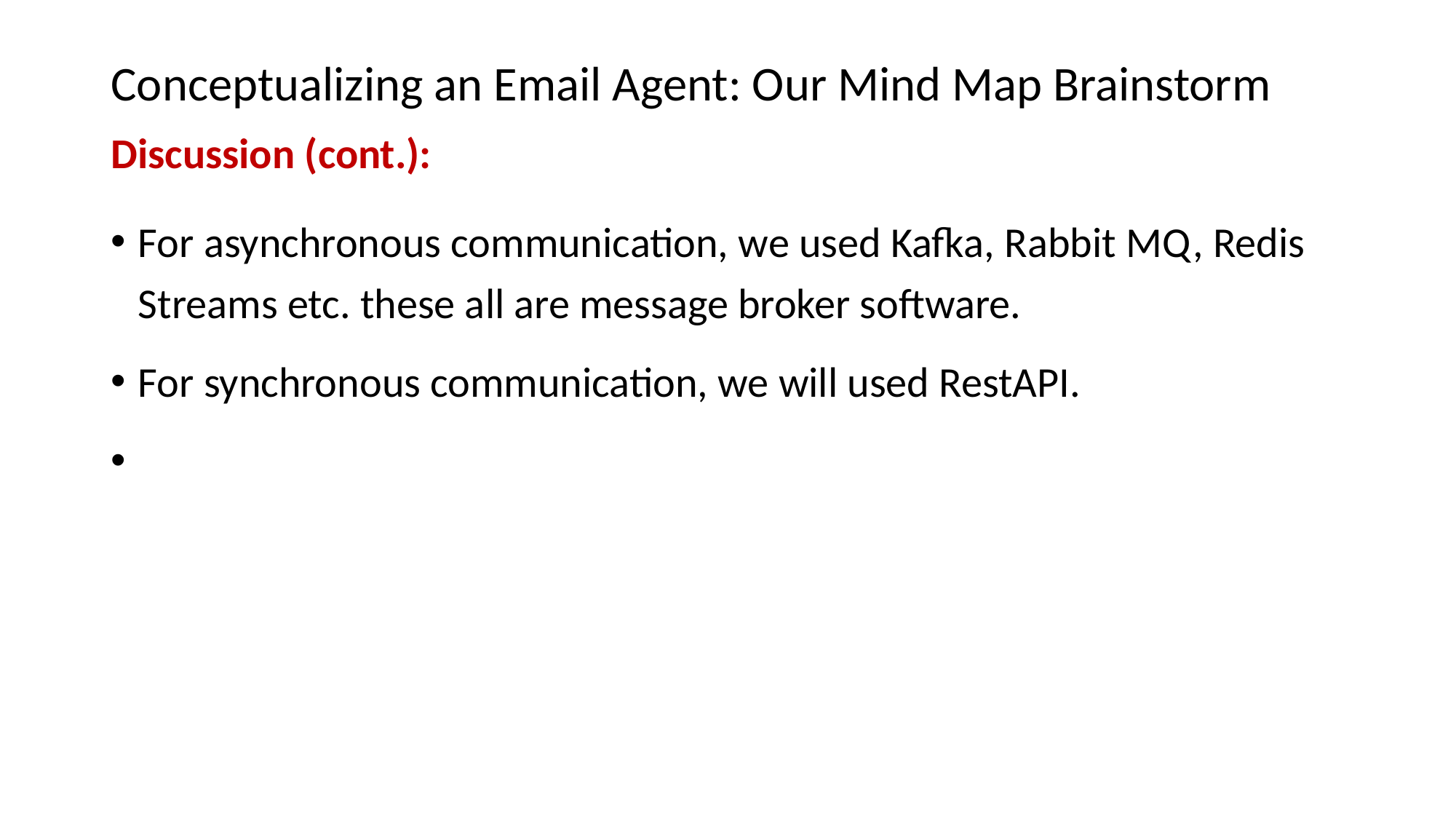

# Conceptualizing an Email Agent: Our Mind Map Brainstorm
Discussion (cont.):
For asynchronous communication, we used Kafka, Rabbit MQ, Redis Streams etc. these all are message broker software.
For synchronous communication, we will used RestAPI.